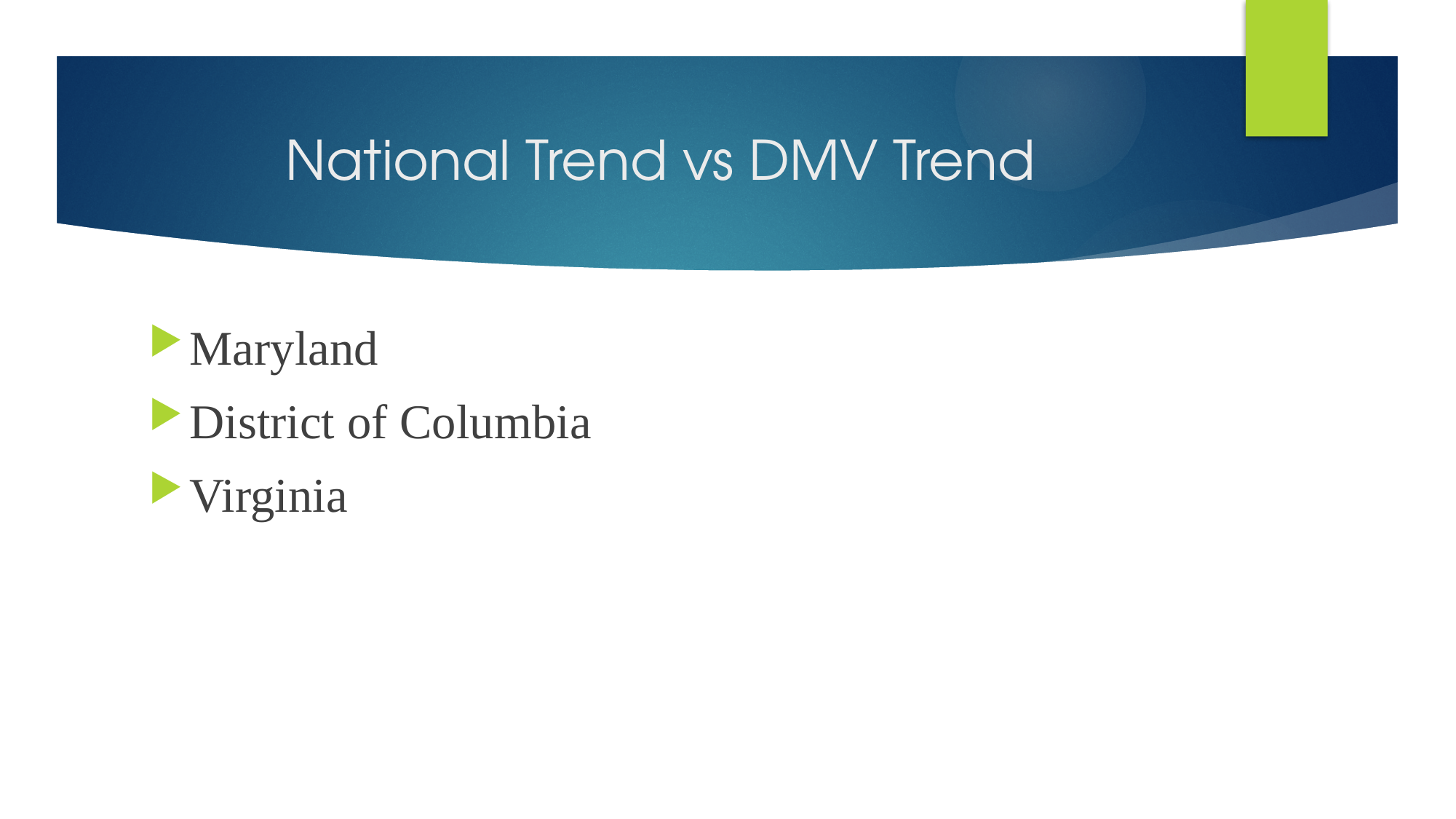

# National Trend vs DMV Trend
Maryland
District of Columbia
Virginia